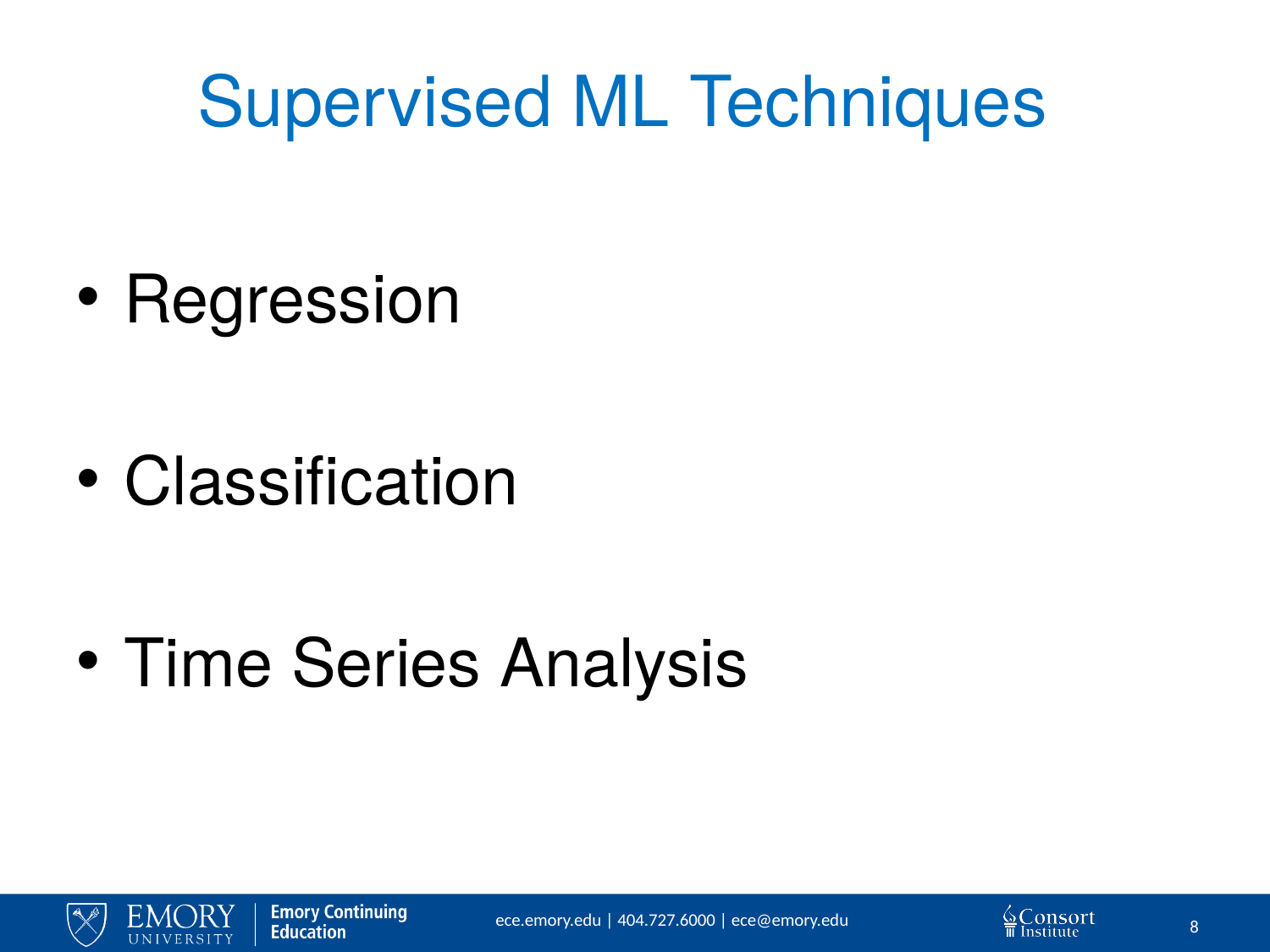

# Supervised ML Techniques
Regression

Classification

Time Series Analysis
8